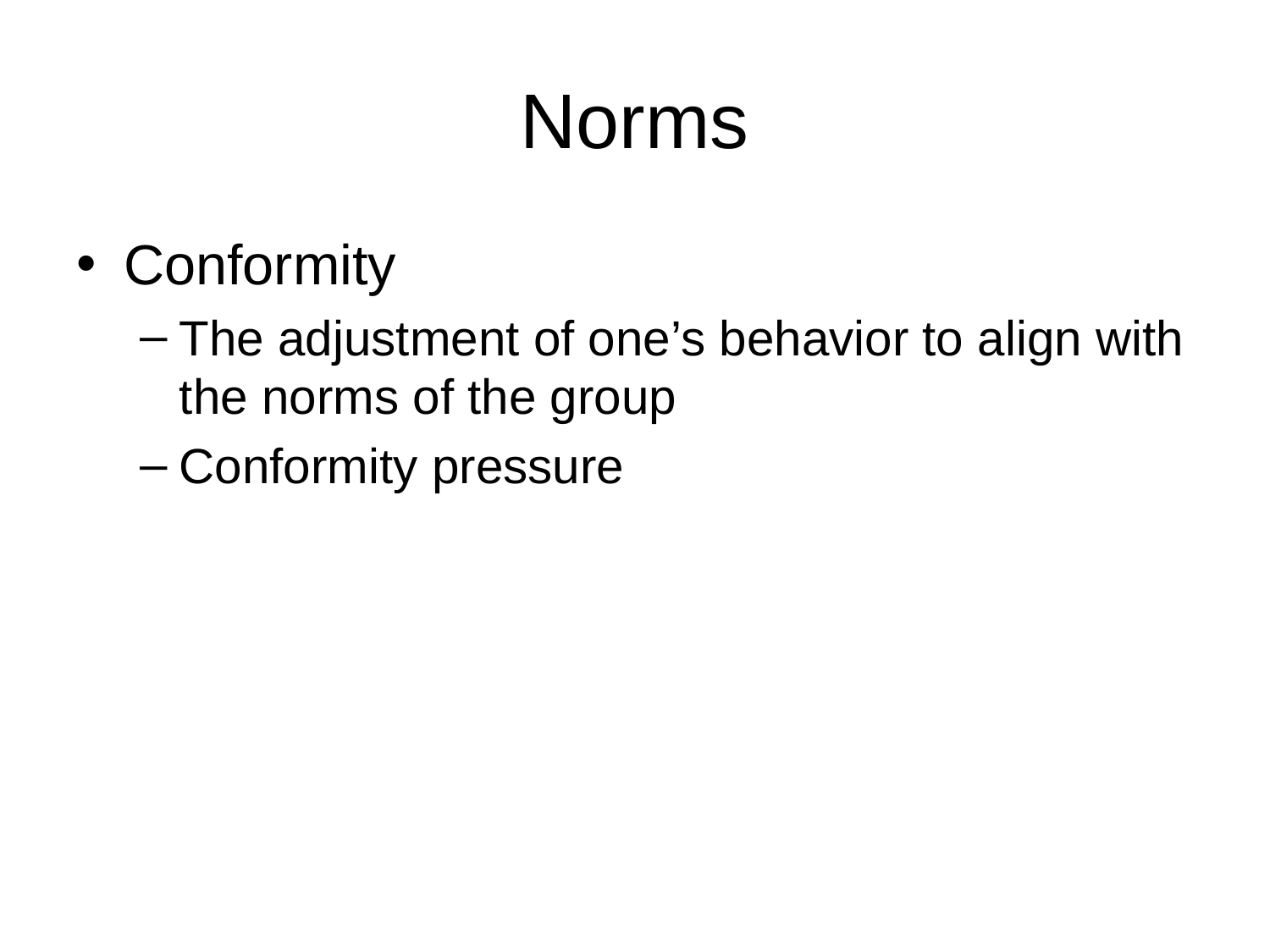

# Norms
Conformity
The adjustment of one’s behavior to align with the norms of the group
Conformity pressure